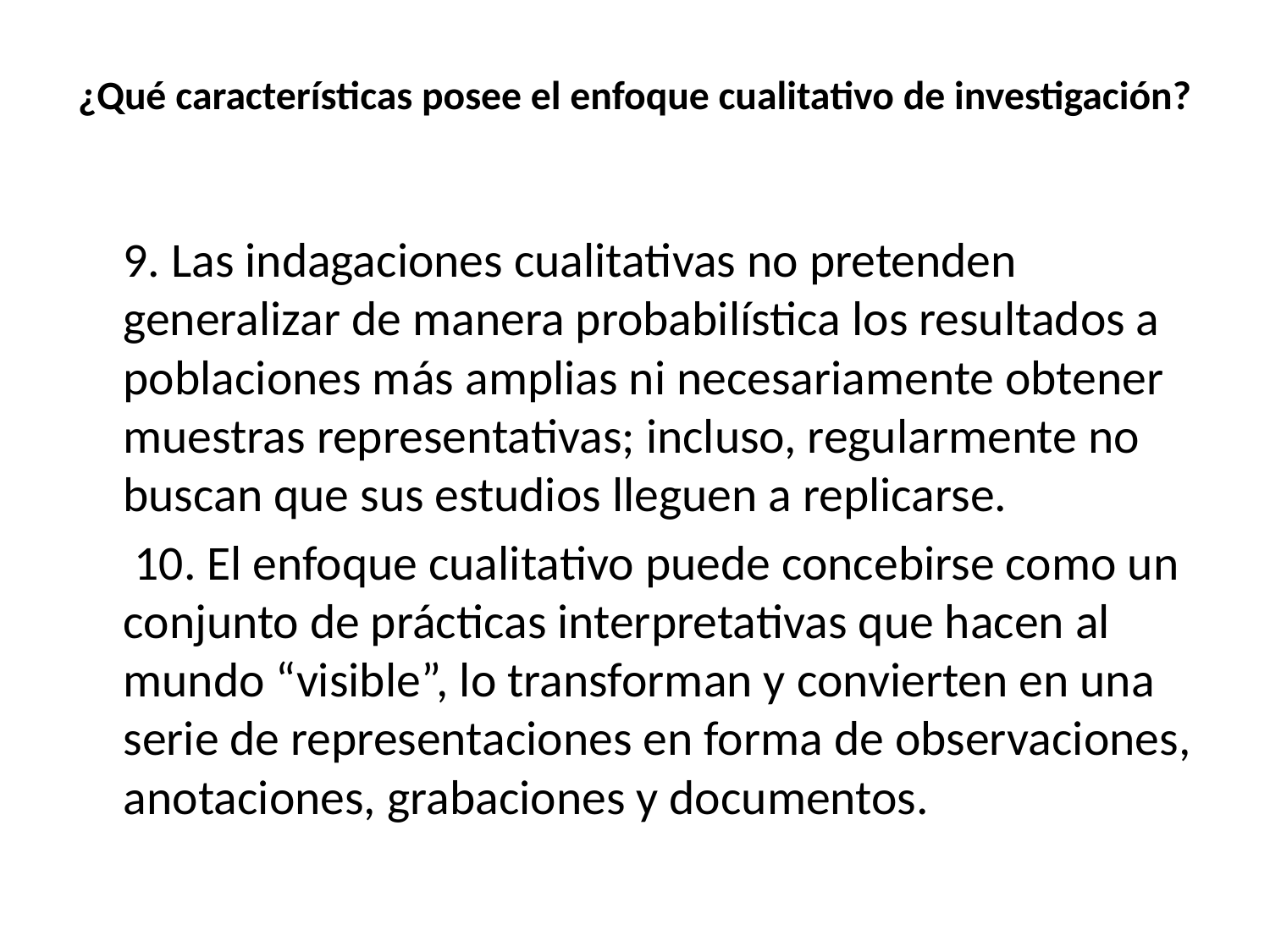

# ¿Qué características posee el enfoque cualitativo de investigación?
 	9. Las indagaciones cualitativas no pretenden generalizar de manera probabilística los resultados a poblaciones más amplias ni necesariamente obtener muestras representativas; incluso, regularmente no buscan que sus estudios lleguen a replicarse.
	 10. El enfoque cualitativo puede concebirse como un conjunto de prácticas interpretativas que hacen al mundo “visible”, lo transforman y convierten en una serie de representaciones en forma de observaciones, anotaciones, grabaciones y documentos.